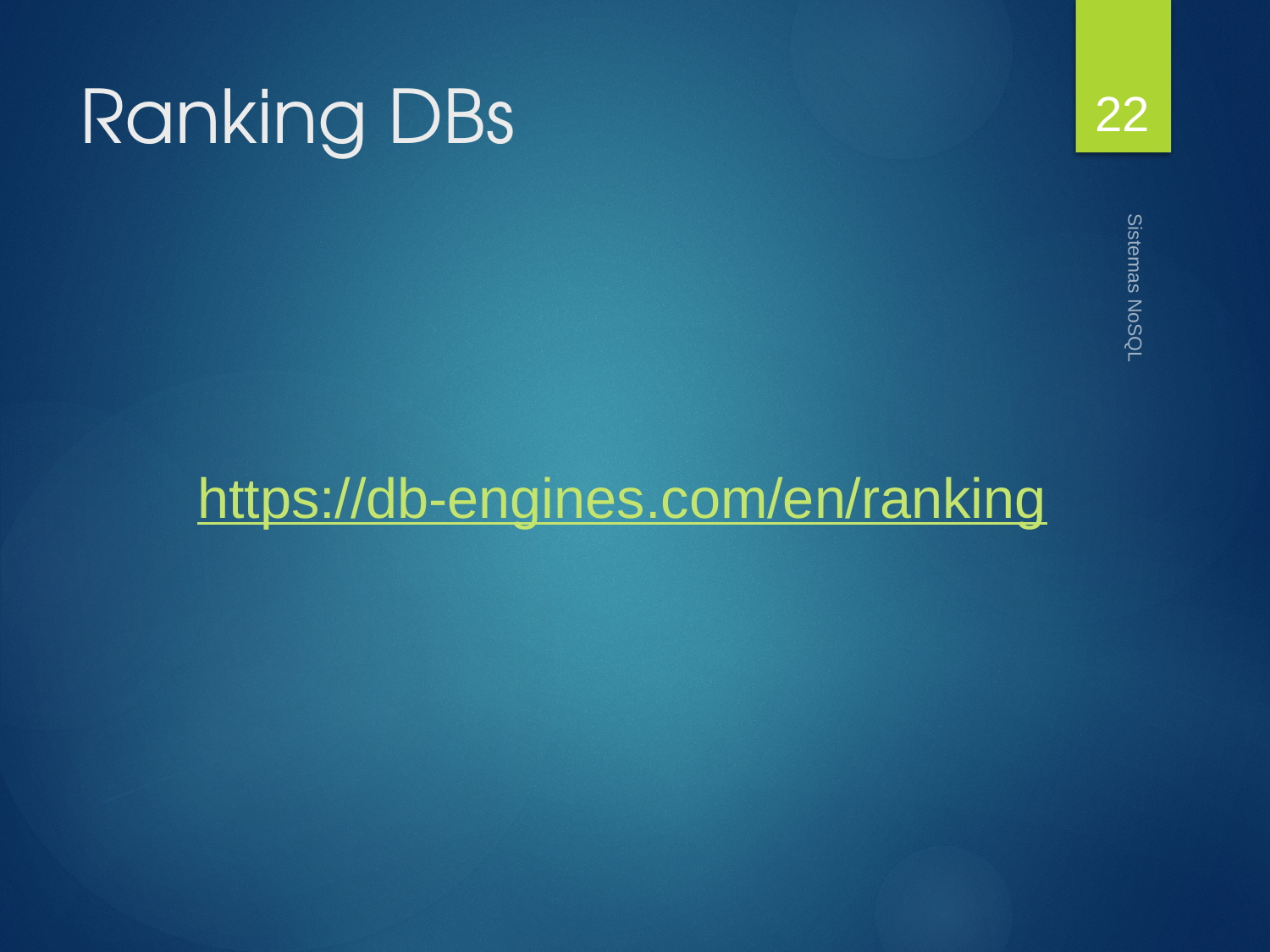

22
# Ranking DBs
Sistemas NoSQL
https://db-engines.com/en/ranking